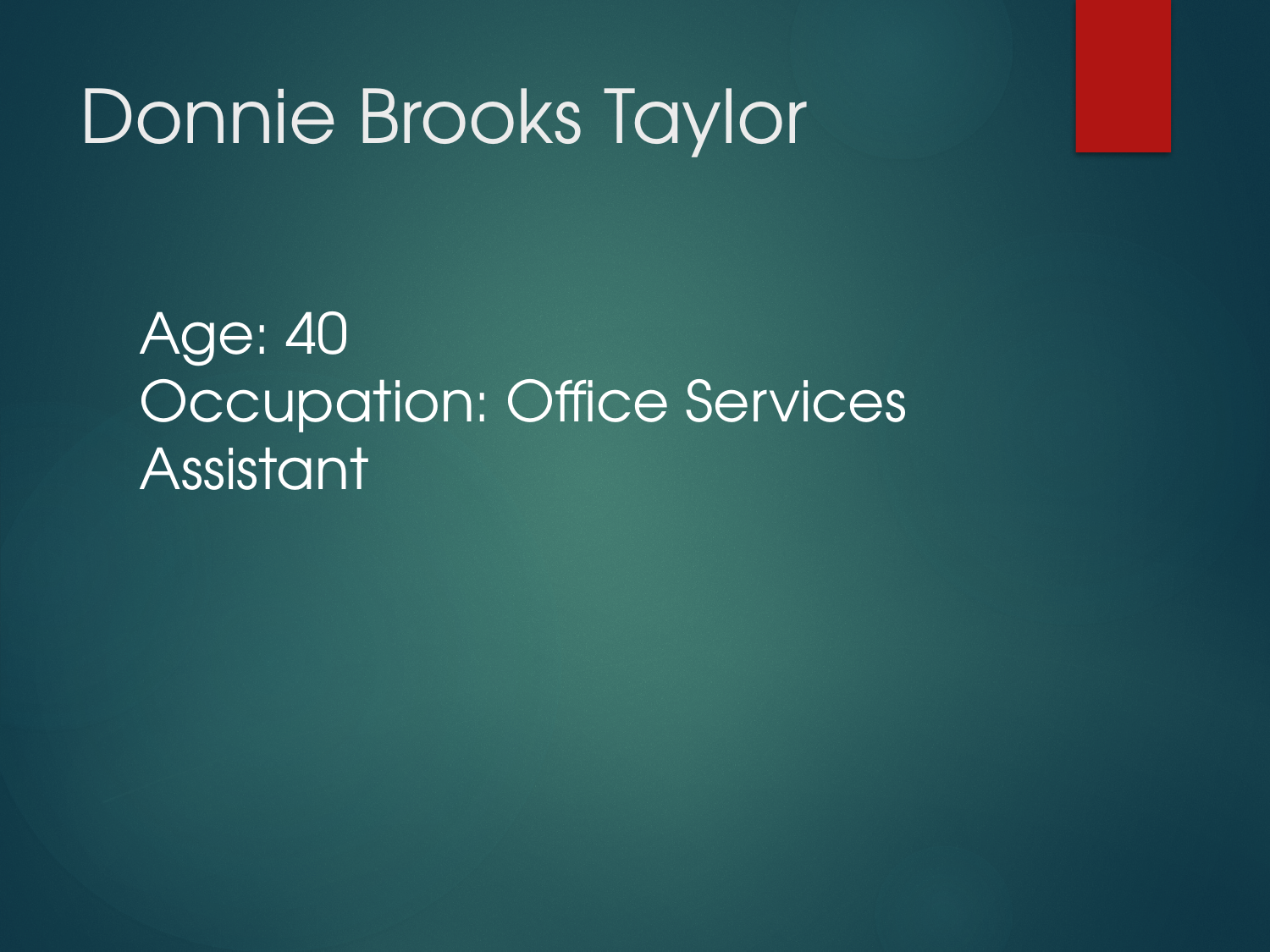

# Donnie Brooks Taylor

Age: 40
Occupation: Office Services Assistant